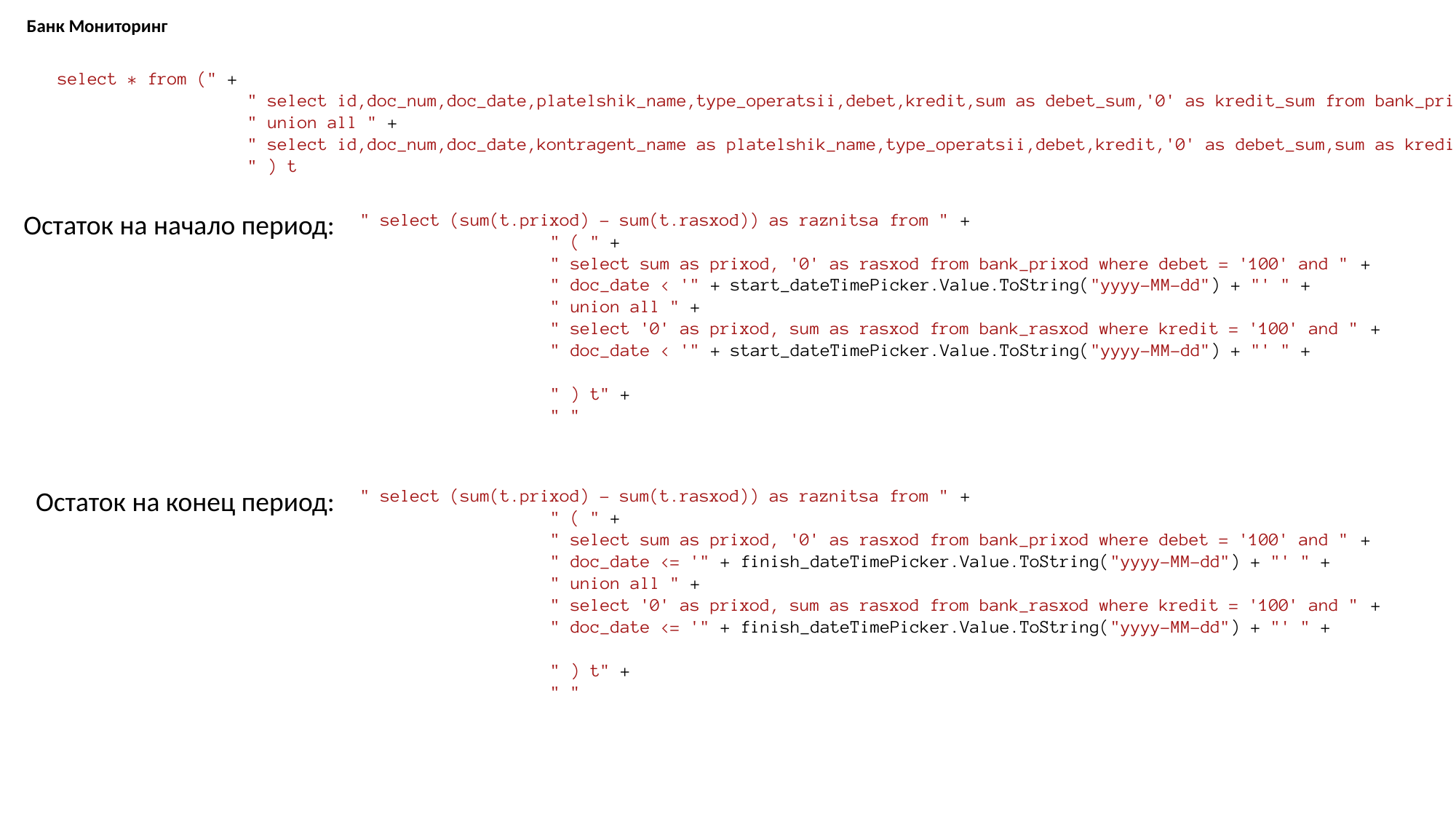

Банк Мониторинг
 select * from (" +
                    " select id,doc_num,doc_date,platelshik_name,type_operatsii,debet,kredit,sum as debet_sum,'0' as kredit_sum from bank_prixod where (doc_date between '" + start_dateTimePicker.Value.ToString("yyyy-MM-dd") + "' and '" + finish_dateTimePicker.Value.ToString("yyyy-MM-dd") + "' ) " +
                    " union all " +
                    " select id,doc_num,doc_date,kontragent_name as platelshik_name,type_operatsii,debet,kredit,'0' as debet_sum,sum as kredit_sum from bank_rasxod where (doc_date between '" + start_dateTimePicker.Value.ToString("yyyy-MM-dd") + "' and '" + finish_dateTimePicker.Value.ToString("yyyy-MM-dd") + "' ) " +
                    " ) t
Остаток на начало период:
 " select (sum(t.prixod) - sum(t.rasxod)) as raznitsa from " +
                    " ( " +
                    " select sum as prixod, '0' as rasxod from bank_prixod where debet = '100' and " +
                    " doc_date < '" + start_dateTimePicker.Value.ToString("yyyy-MM-dd") + "' " +
                    " union all " +
                    " select '0' as prixod, sum as rasxod from bank_rasxod where kredit = '100' and " +
                    " doc_date < '" + start_dateTimePicker.Value.ToString("yyyy-MM-dd") + "' " +

                    " ) t" +
                    " "
Остаток на конец период:
 " select (sum(t.prixod) - sum(t.rasxod)) as raznitsa from " +
                    " ( " +
                    " select sum as prixod, '0' as rasxod from bank_prixod where debet = '100' and " +
                    " doc_date <= '" + finish_dateTimePicker.Value.ToString("yyyy-MM-dd") + "' " +
                    " union all " +
                    " select '0' as prixod, sum as rasxod from bank_rasxod where kredit = '100' and " +
                    " doc_date <= '" + finish_dateTimePicker.Value.ToString("yyyy-MM-dd") + "' " +

                    " ) t" +
                    " "